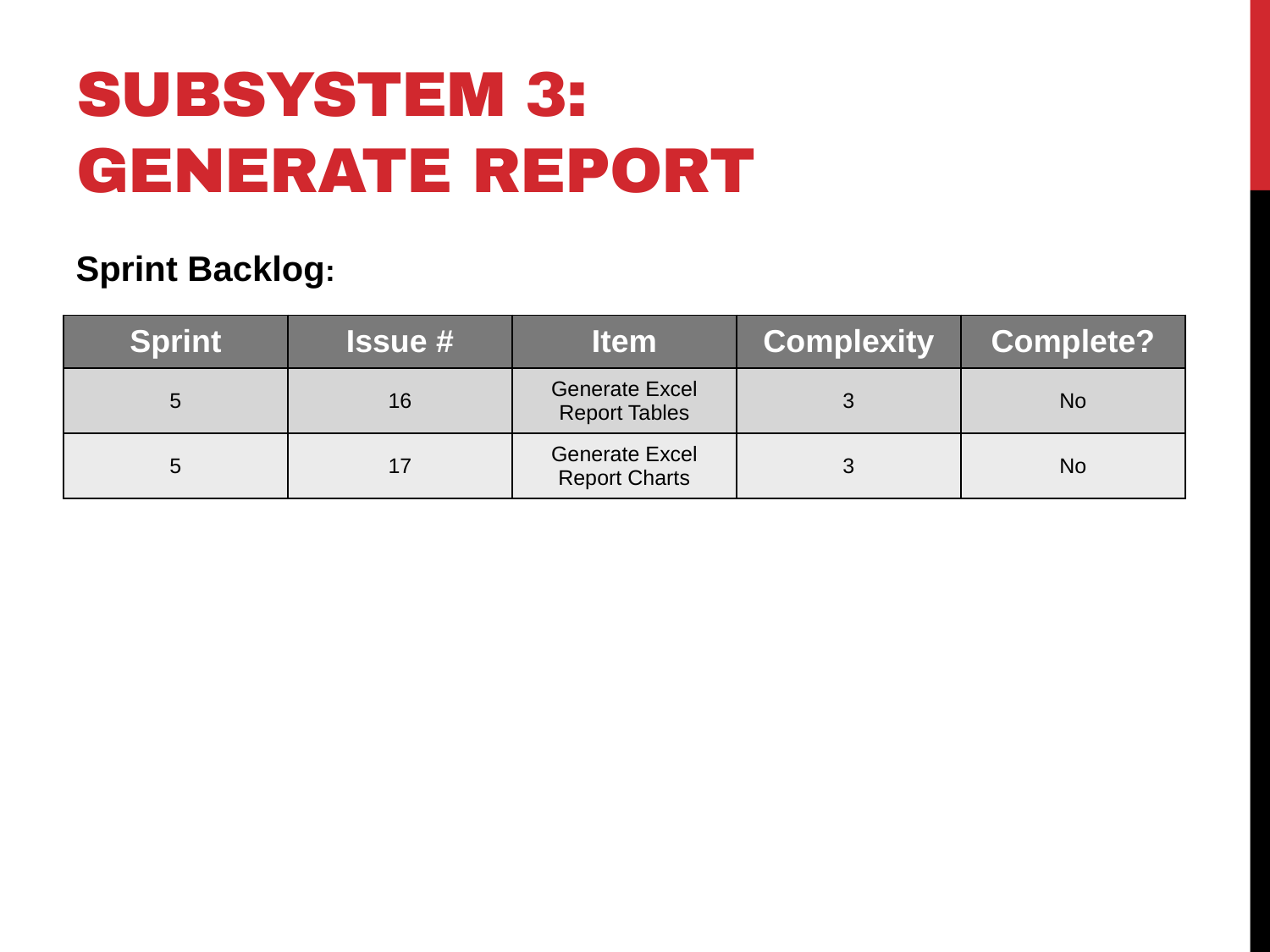

# Subsystem 3: Generate report
Sprint Backlog:
| Sprint | Issue # | Item | Complexity | Complete? |
| --- | --- | --- | --- | --- |
| 5 | 16 | Generate Excel Report Tables | 3 | No |
| 5 | 17 | Generate Excel Report Charts | 3 | No |